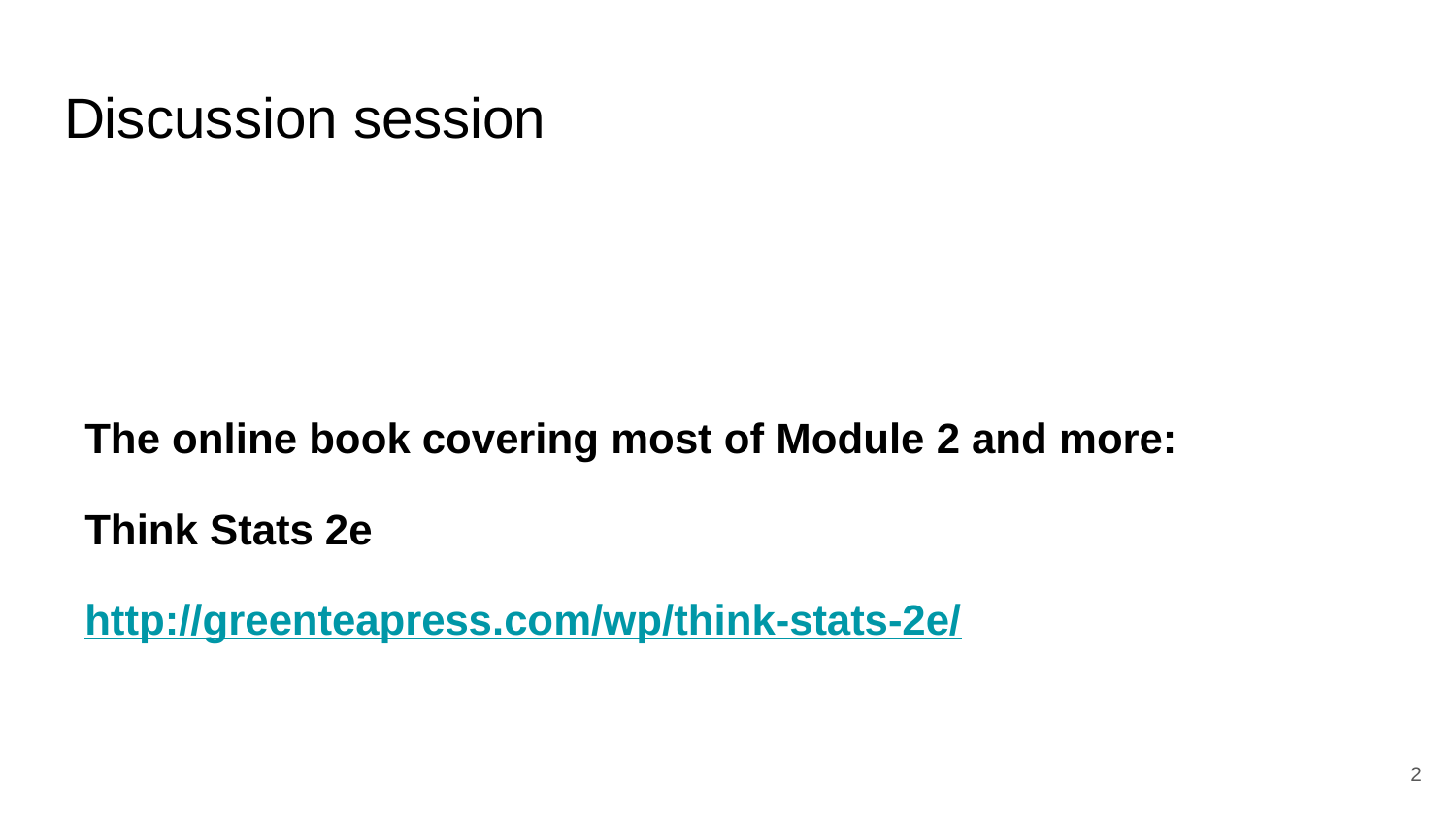

# Discussion session

The online book covering most of Module 2 and more:
Think Stats 2e
http://greenteapress.com/wp/think-stats-2e/

2